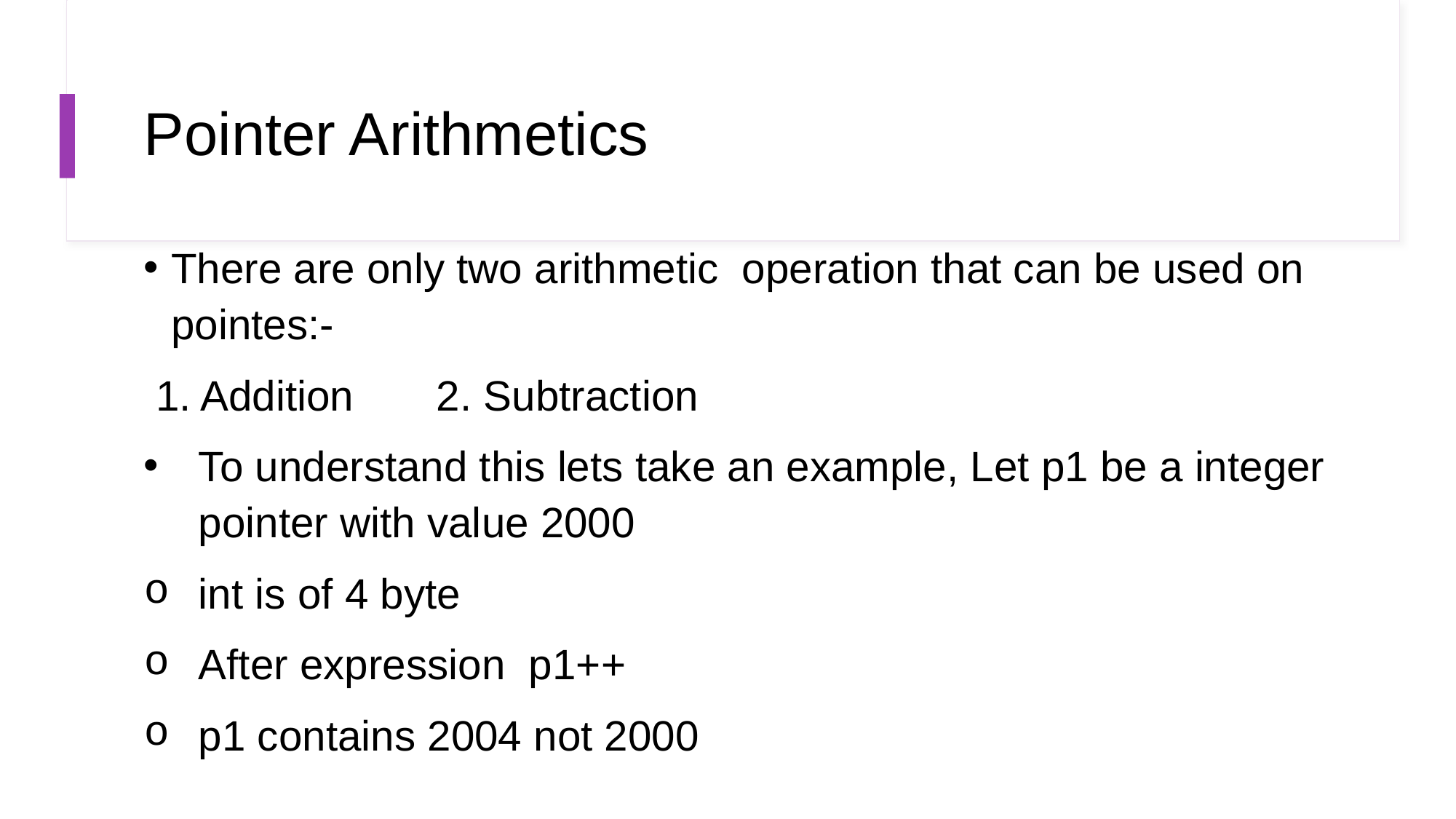

# Pointer Arithmetics
There are only two arithmetic  operation that can be used on pointes:-
 1. Addition       2. Subtraction
To understand this lets take an example, Let p1 be a integer pointer with value 2000
int is of 4 byte
After expression  p1++
p1 contains 2004 not 2000